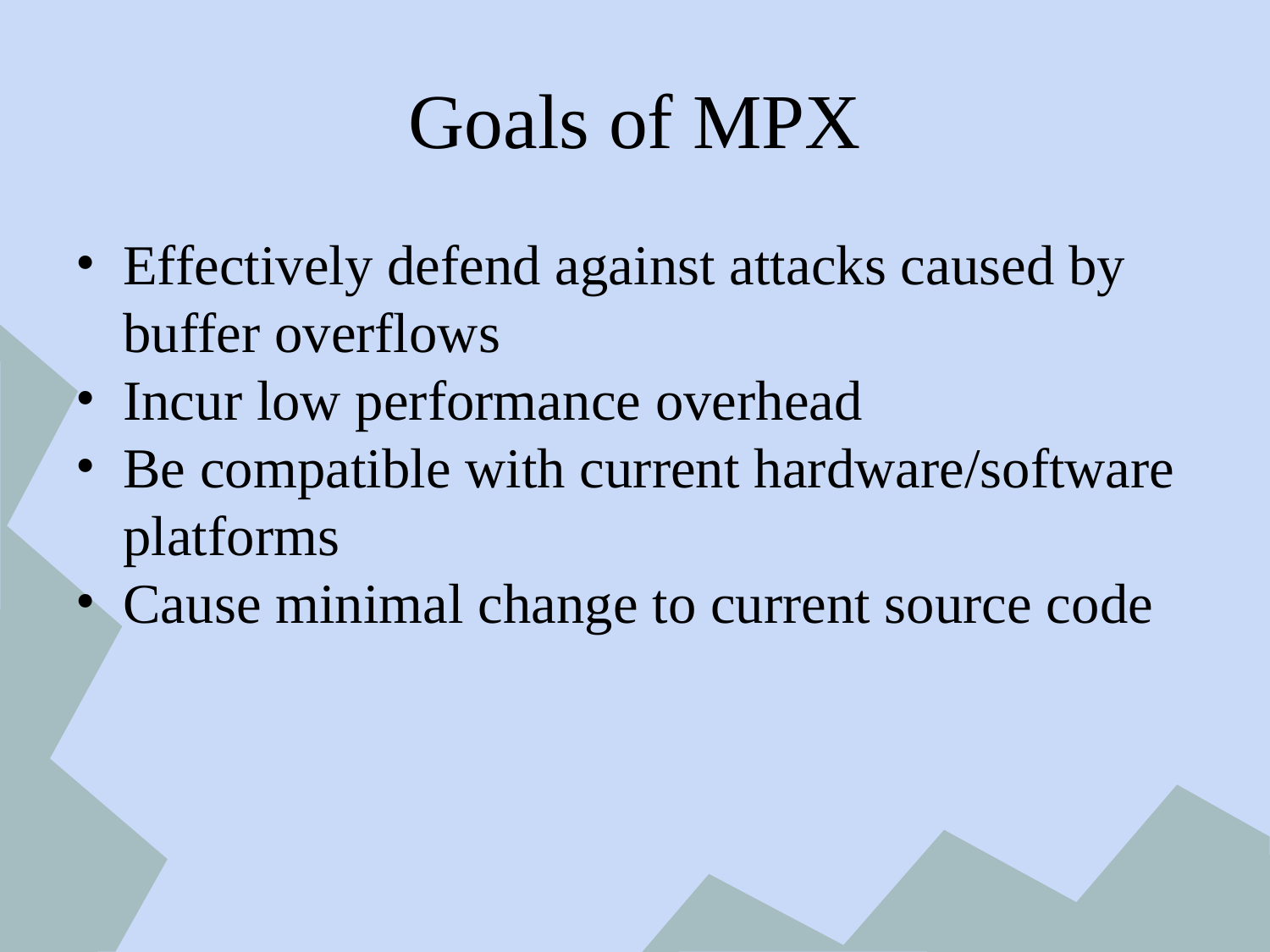

# Goals of MPX
Effectively defend against attacks caused by buffer overflows
Incur low performance overhead
Be compatible with current hardware/software platforms
Cause minimal change to current source code